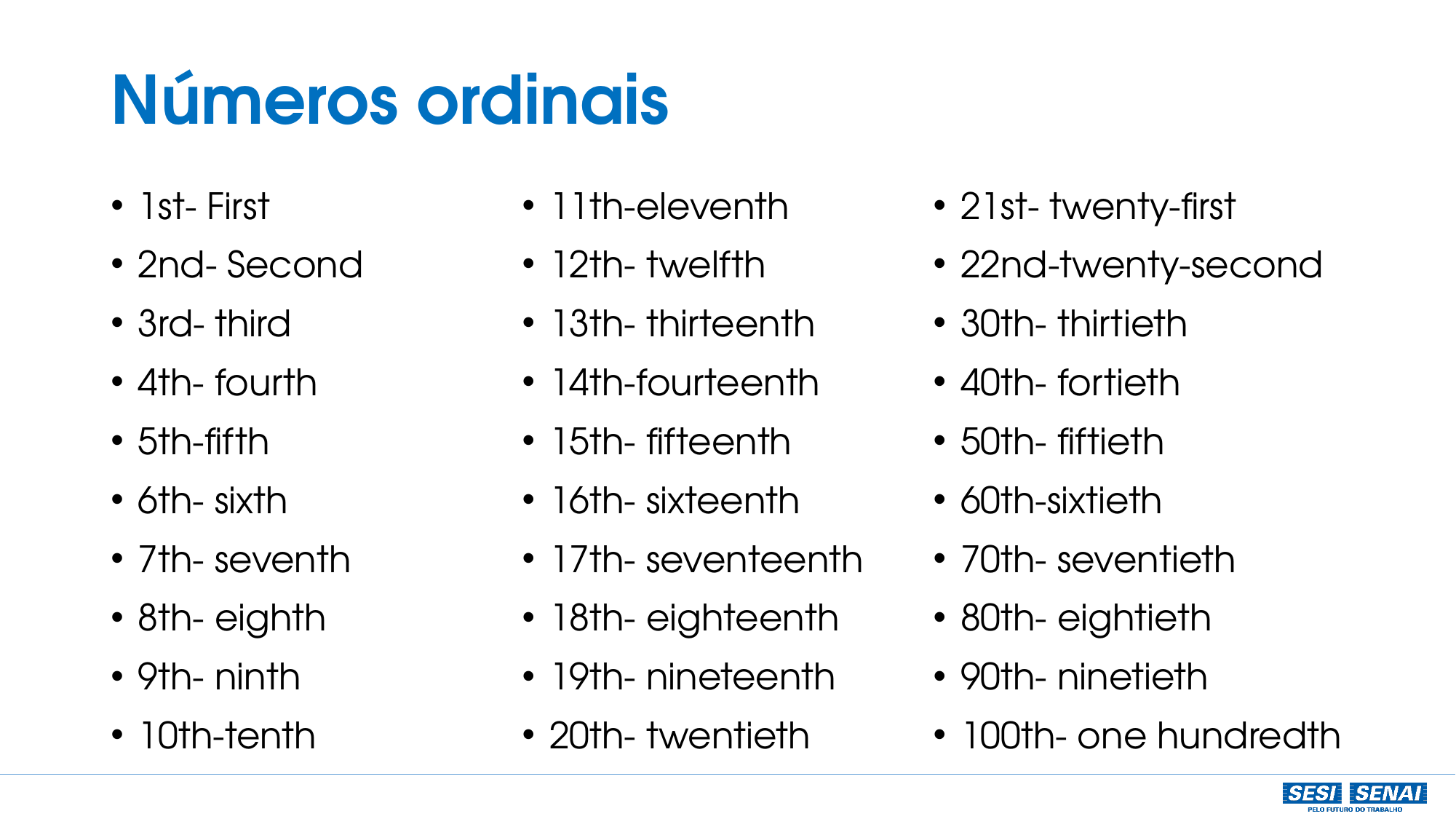

# Números ordinais
1st- First
2nd- Second
3rd- third
4th- fourth
5th-fifth
6th- sixth
7th- seventh
8th- eighth
9th- ninth
10th-tenth
11th-eleventh
12th- twelfth
13th- thirteenth
14th-fourteenth
15th- fifteenth
16th- sixteenth
17th- seventeenth
18th- eighteenth
19th- nineteenth
20th- twentieth
21st- twenty-first
22nd-twenty-second
30th- thirtieth
40th- fortieth
50th- fiftieth
60th-sixtieth
70th- seventieth
80th- eightieth
90th- ninetieth
100th- one hundredth